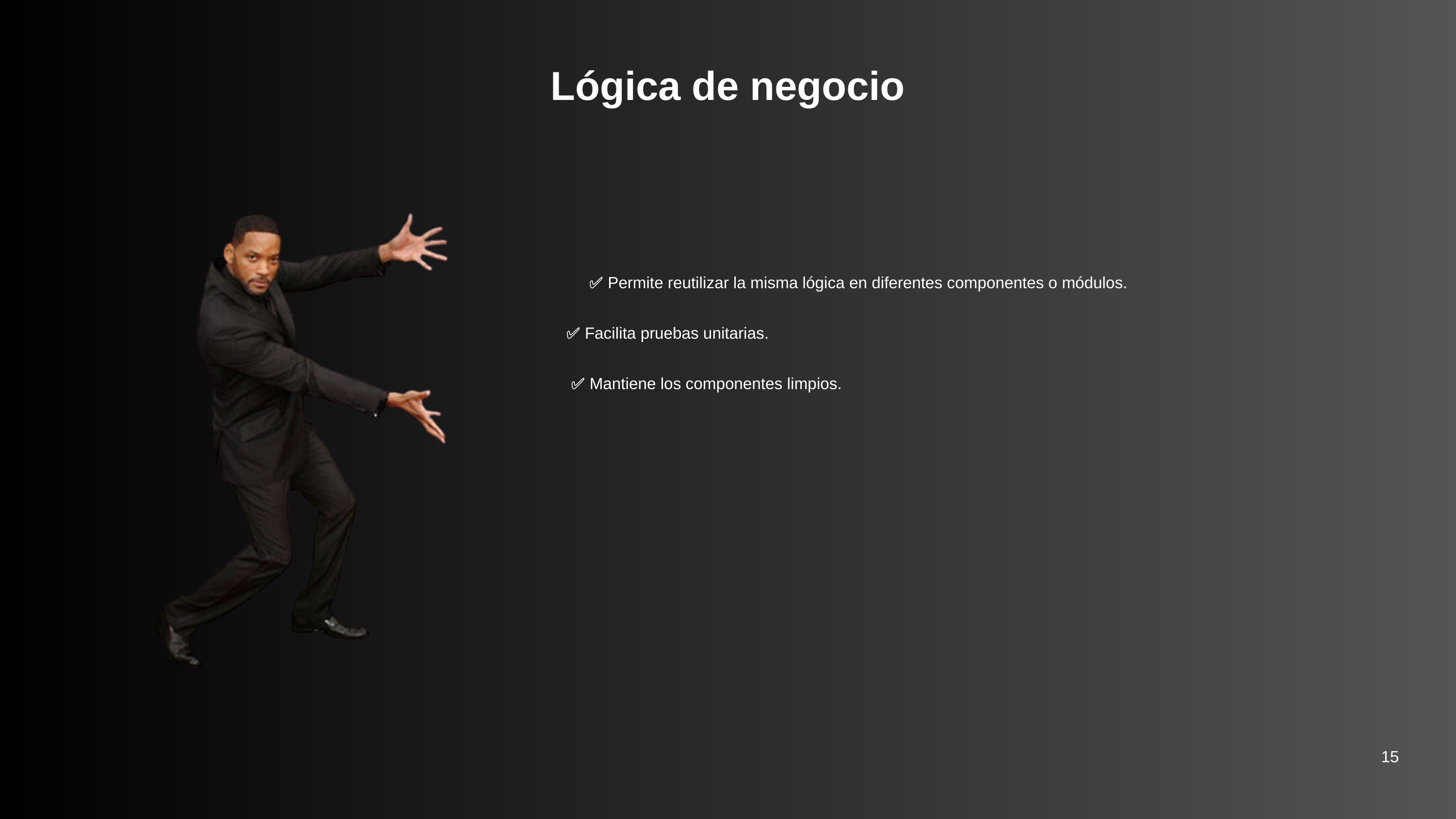

Lógica de negocio

✅ Permite reutilizar la misma lógica en diferentes componentes o módulos.
✅ Facilita pruebas unitarias.
✅ Mantiene los componentes limpios.
15